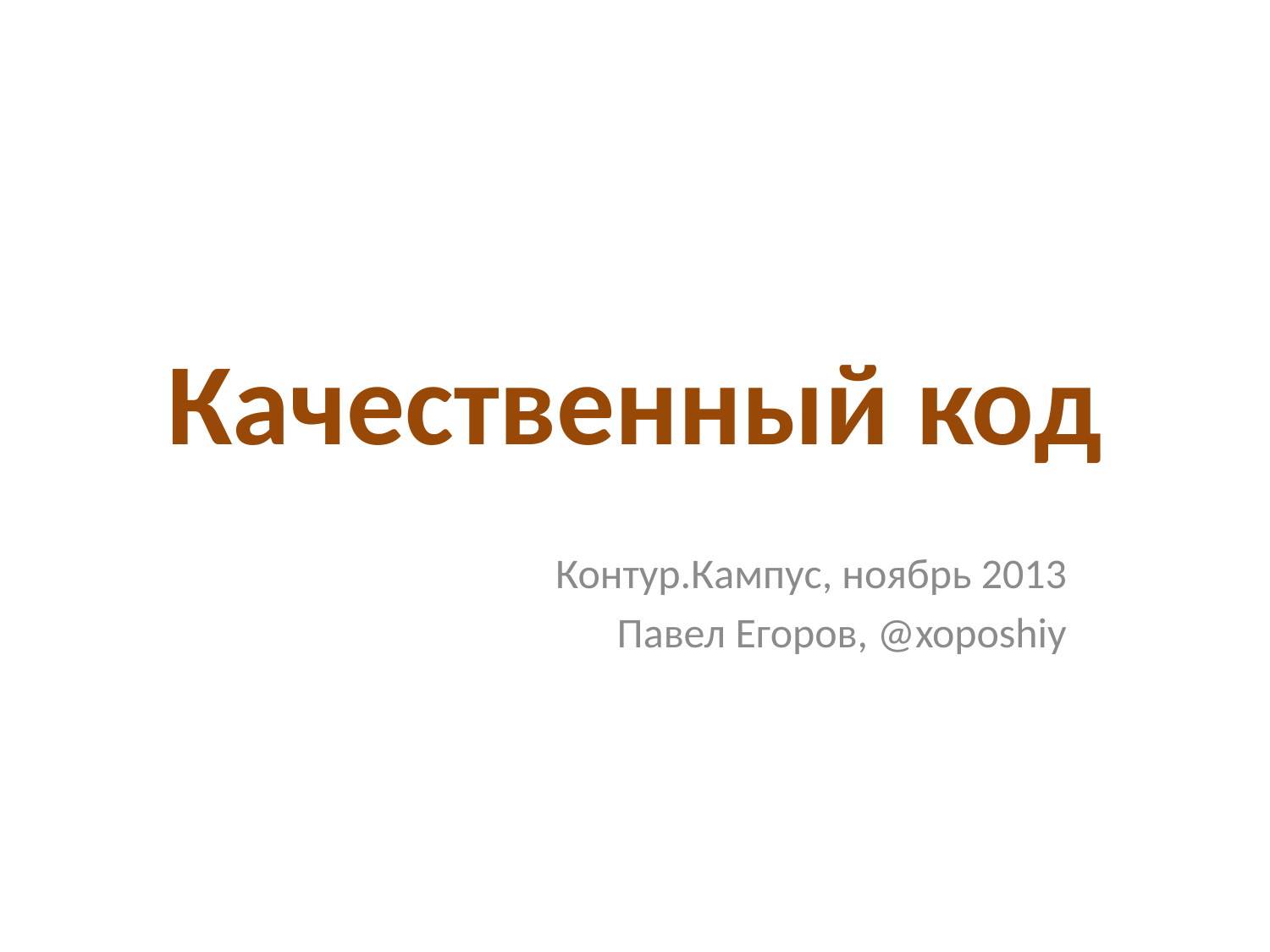

# Качественный код
Контур.Кампус, ноябрь 2013
Павел Егоров, @xoposhiy